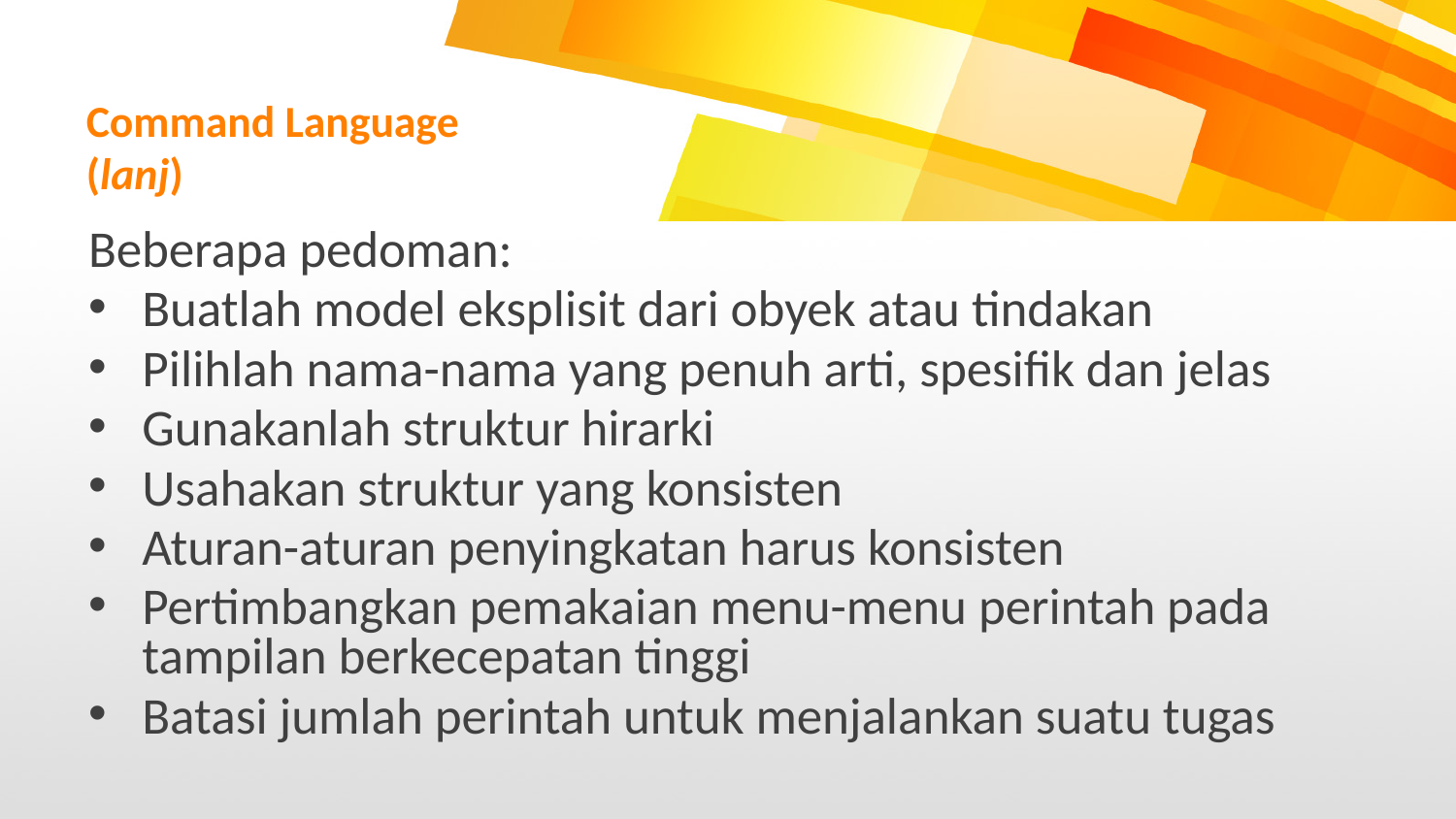

# Command Language (lanj)
Beberapa pedoman:
Buatlah model eksplisit dari obyek atau tindakan
Pilihlah nama-nama yang penuh arti, spesifik dan jelas
Gunakanlah struktur hirarki
Usahakan struktur yang konsisten
Aturan-aturan penyingkatan harus konsisten
Pertimbangkan pemakaian menu-menu perintah pada tampilan berkecepatan tinggi
Batasi jumlah perintah untuk menjalankan suatu tugas